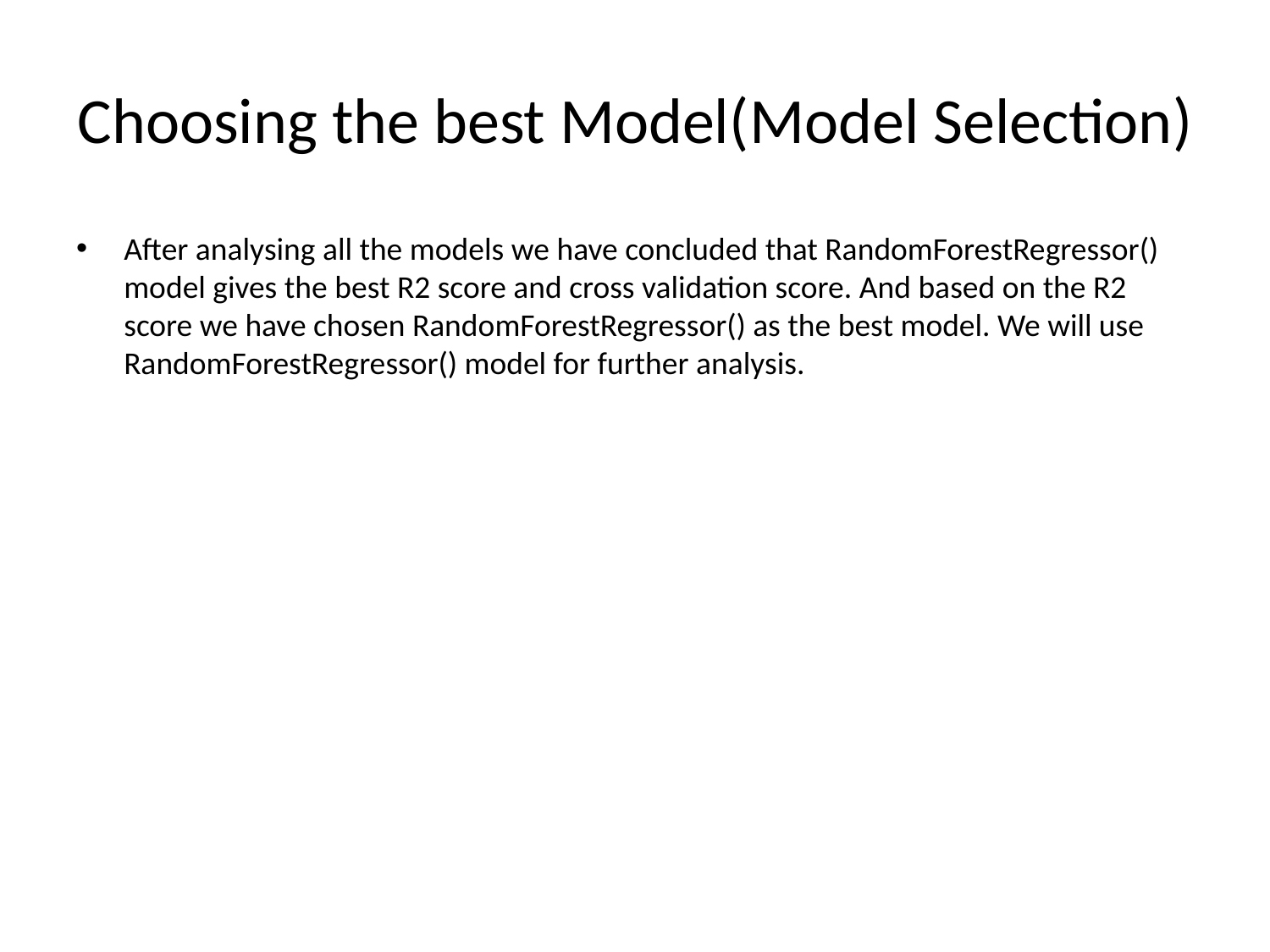

# Choosing the best Model(Model Selection)
After analysing all the models we have concluded that RandomForestRegressor() model gives the best R2 score and cross validation score. And based on the R2 score we have chosen RandomForestRegressor() as the best model. We will use RandomForestRegressor() model for further analysis.